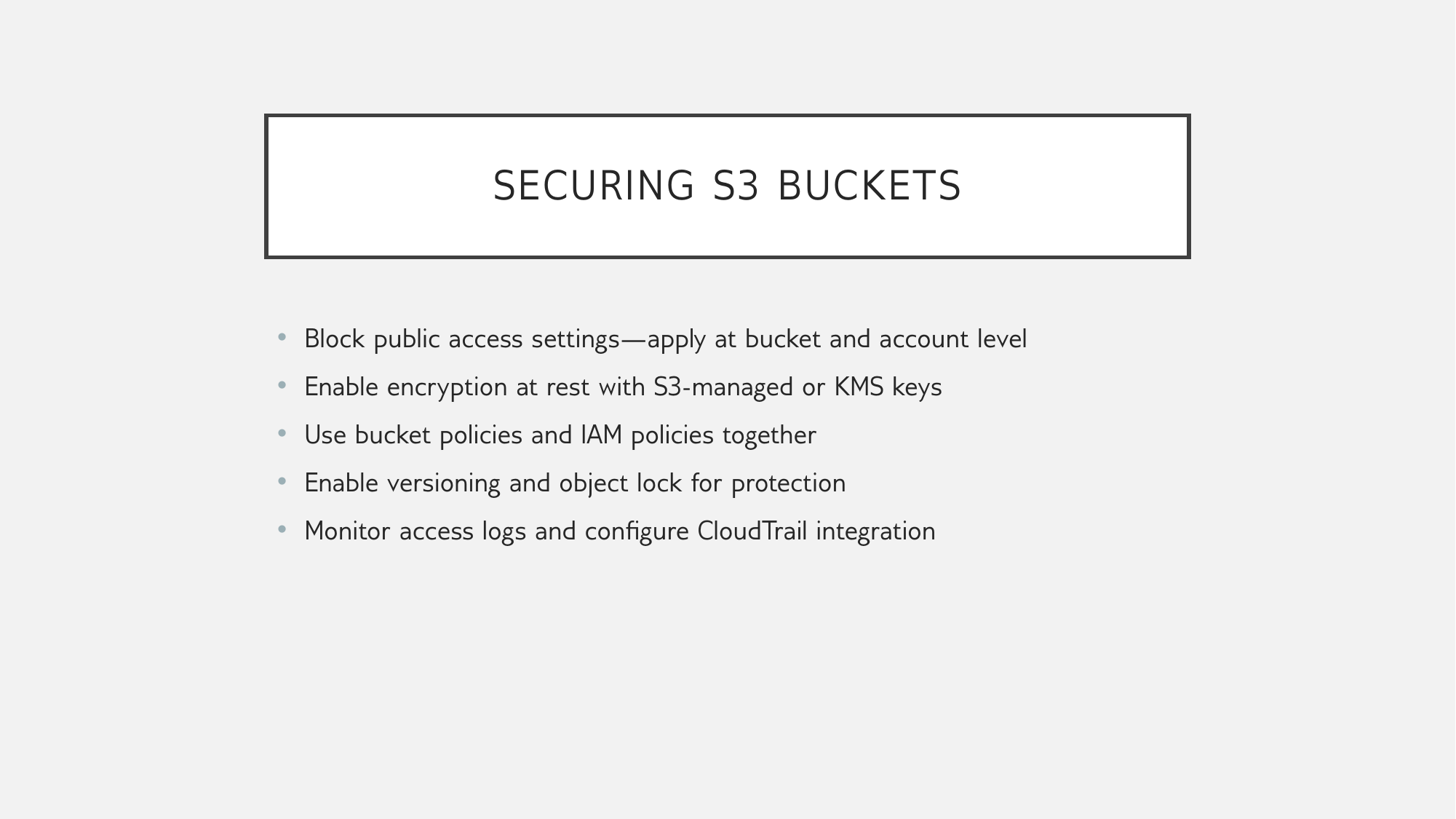

# Securing S3 Buckets
Block public access settings—apply at bucket and account level
Enable encryption at rest with S3-managed or KMS keys
Use bucket policies and IAM policies together
Enable versioning and object lock for protection
Monitor access logs and configure CloudTrail integration